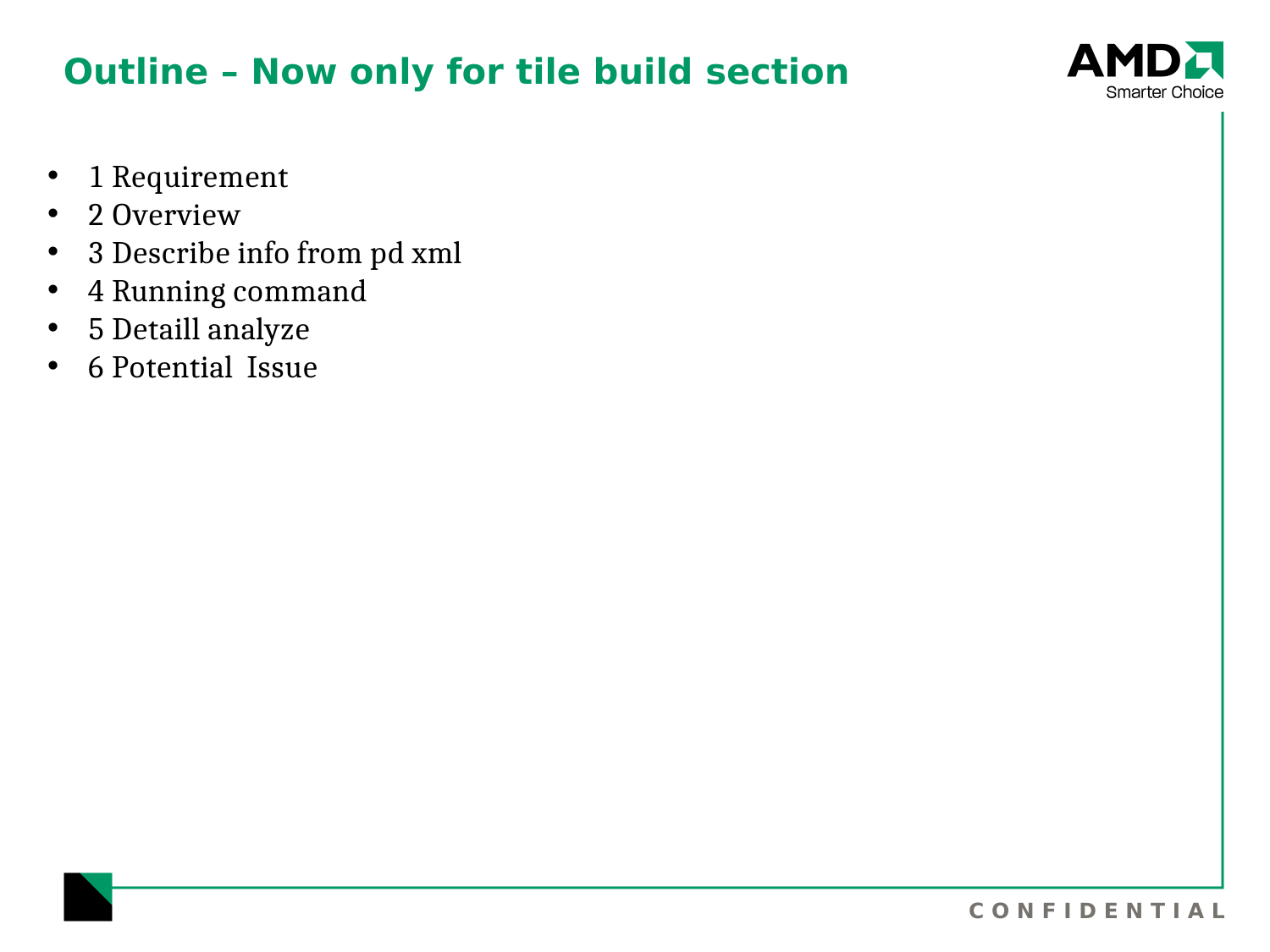

# Outline – Now only for tile build section

1 Requirement
2 Overview
3 Describe info from pd xml
4 Running command
5 Detaill analyze
6 Potential  Issue